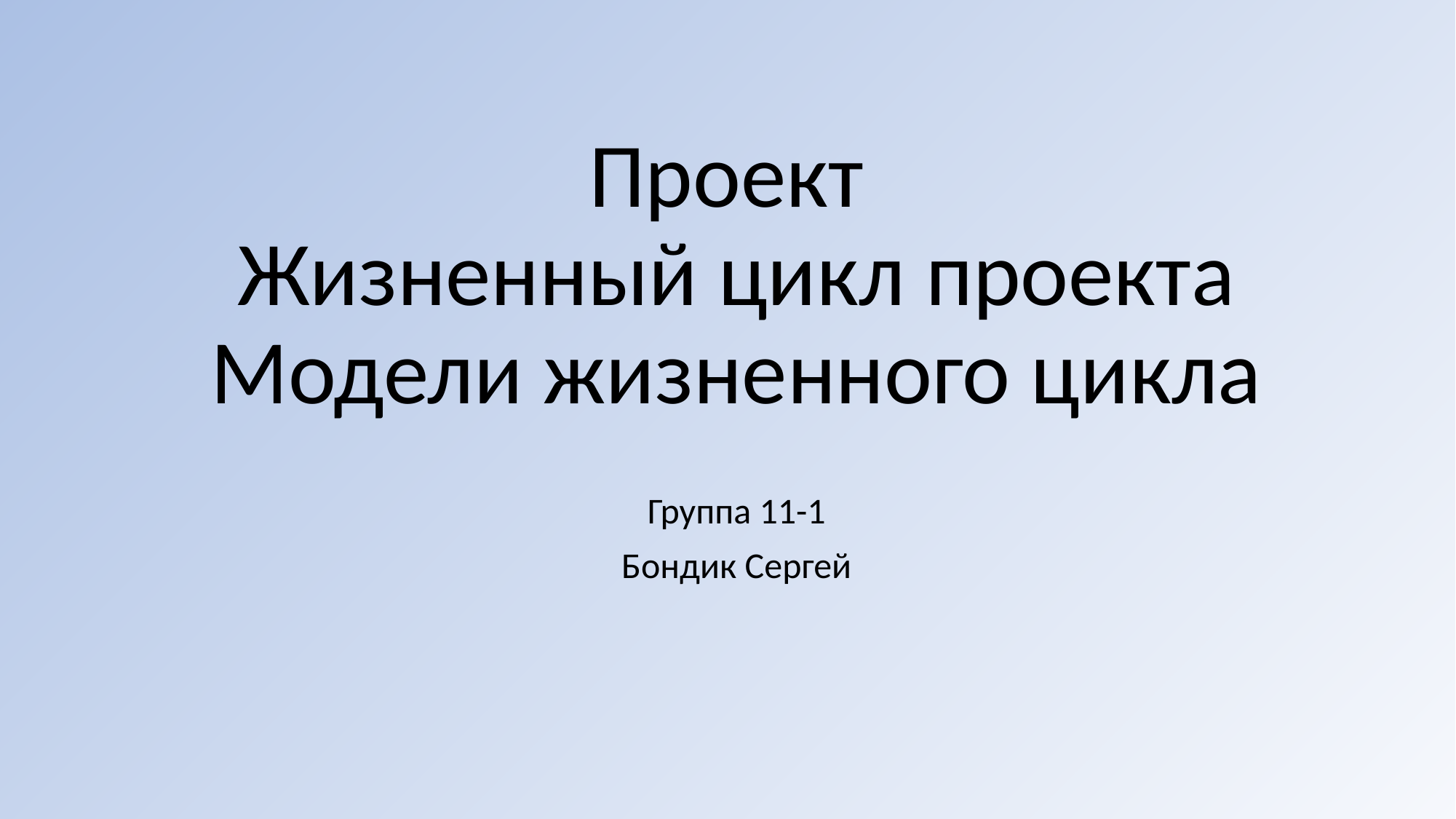

# Проект Жизненный цикл проекта Модели жизненного цикла
Группа 11-1
Бондик Сергей